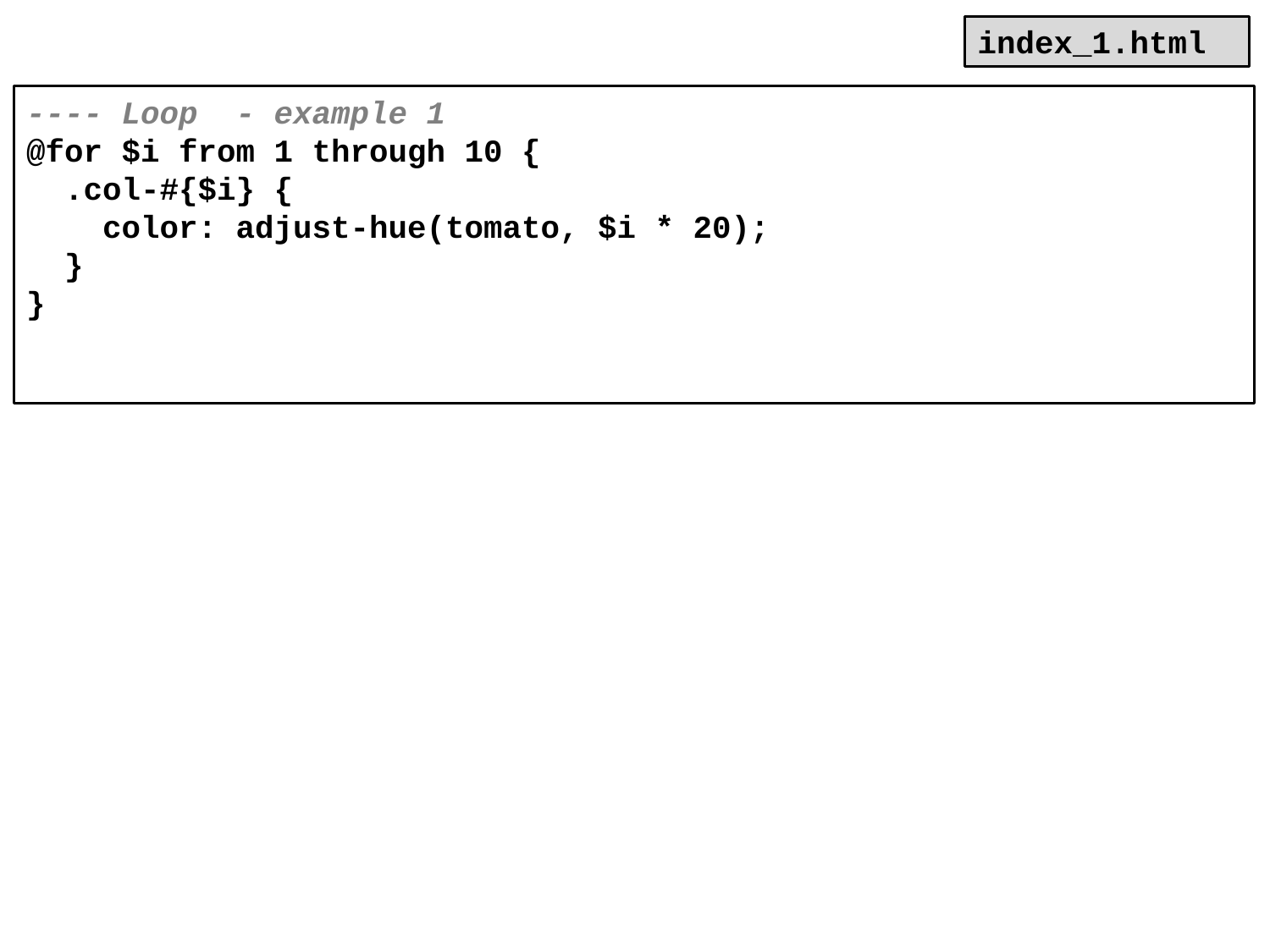

index_1.html
---- Loop  - example 1
@for $i from 1 through 10 {
  .col-#{$i} {
    color: adjust-hue(tomato, $i * 20);
  }
}